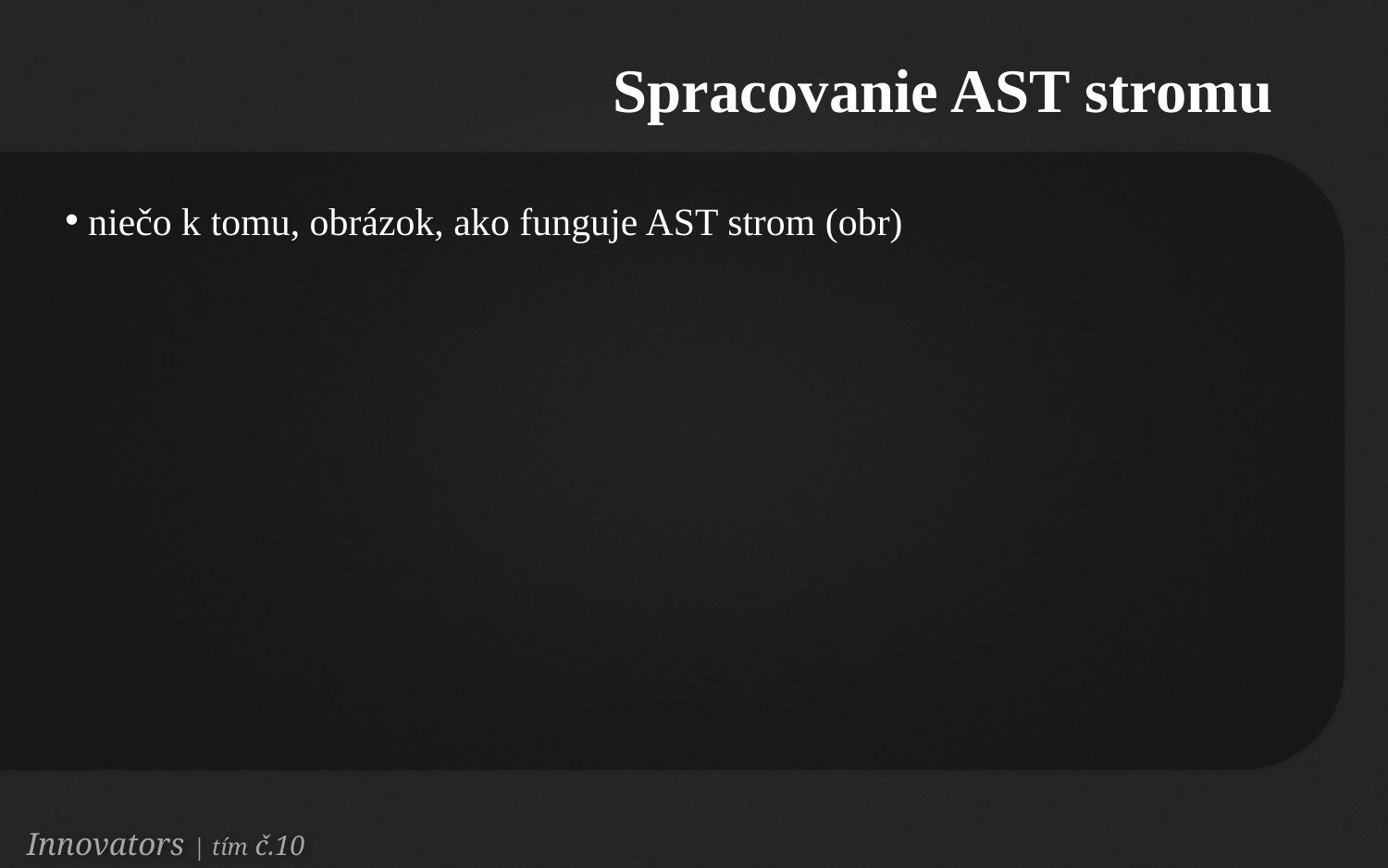

Spracovanie AST stromu

 niečo k tomu, obrázok, ako funguje AST strom (obr)
Innovators | tím č.10